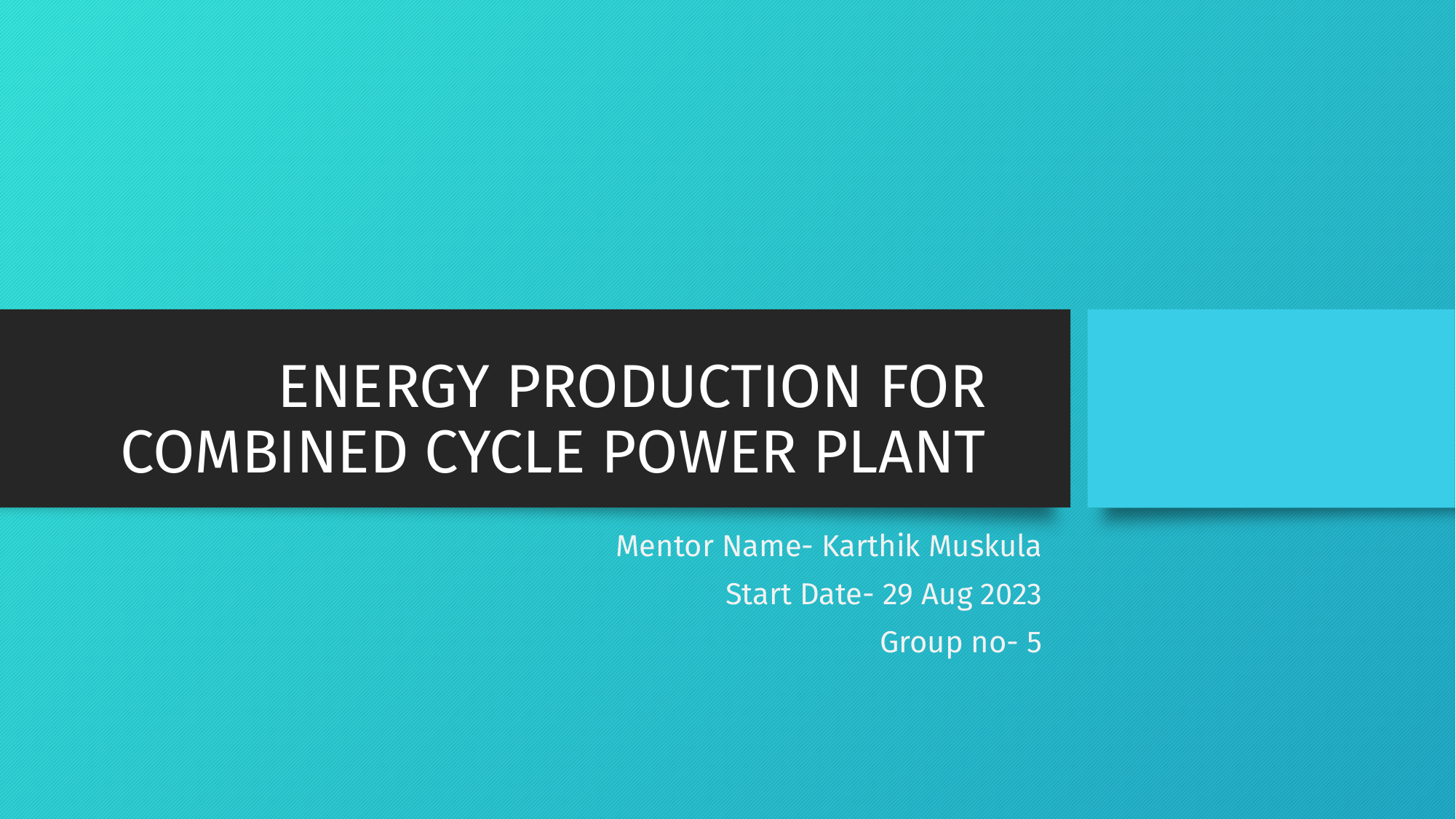

# ENERGY PRODUCTION FOR COMBINED CYCLE POWER PLANT
Mentor Name- Karthik Muskula
Start Date- 29 Aug 2023
Group no- 5